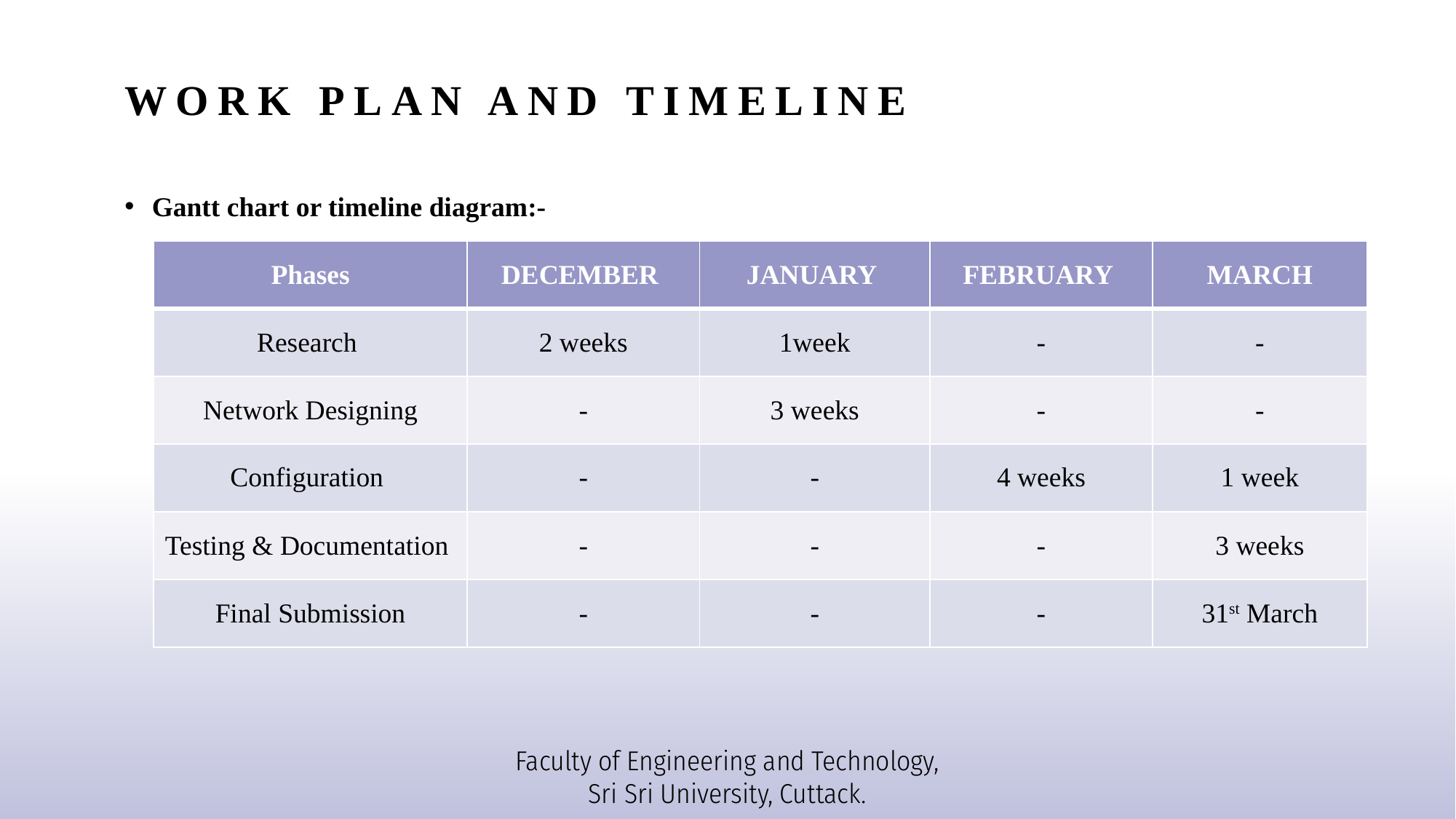

# Work Plan and Timeline
Gantt chart or timeline diagram:-

| Phases | DECEMBER | JANUARY | FEBRUARY | MARCH |
| --- | --- | --- | --- | --- |
| Research | 2 weeks | 1week | - | - |
| Network Designing | - | 3 weeks | - | - |
| Configuration | - | - | 4 weeks | 1 week |
| Testing & Documentation | - | - | - | 3 weeks |
| Final Submission | - | - | - | 31st March |